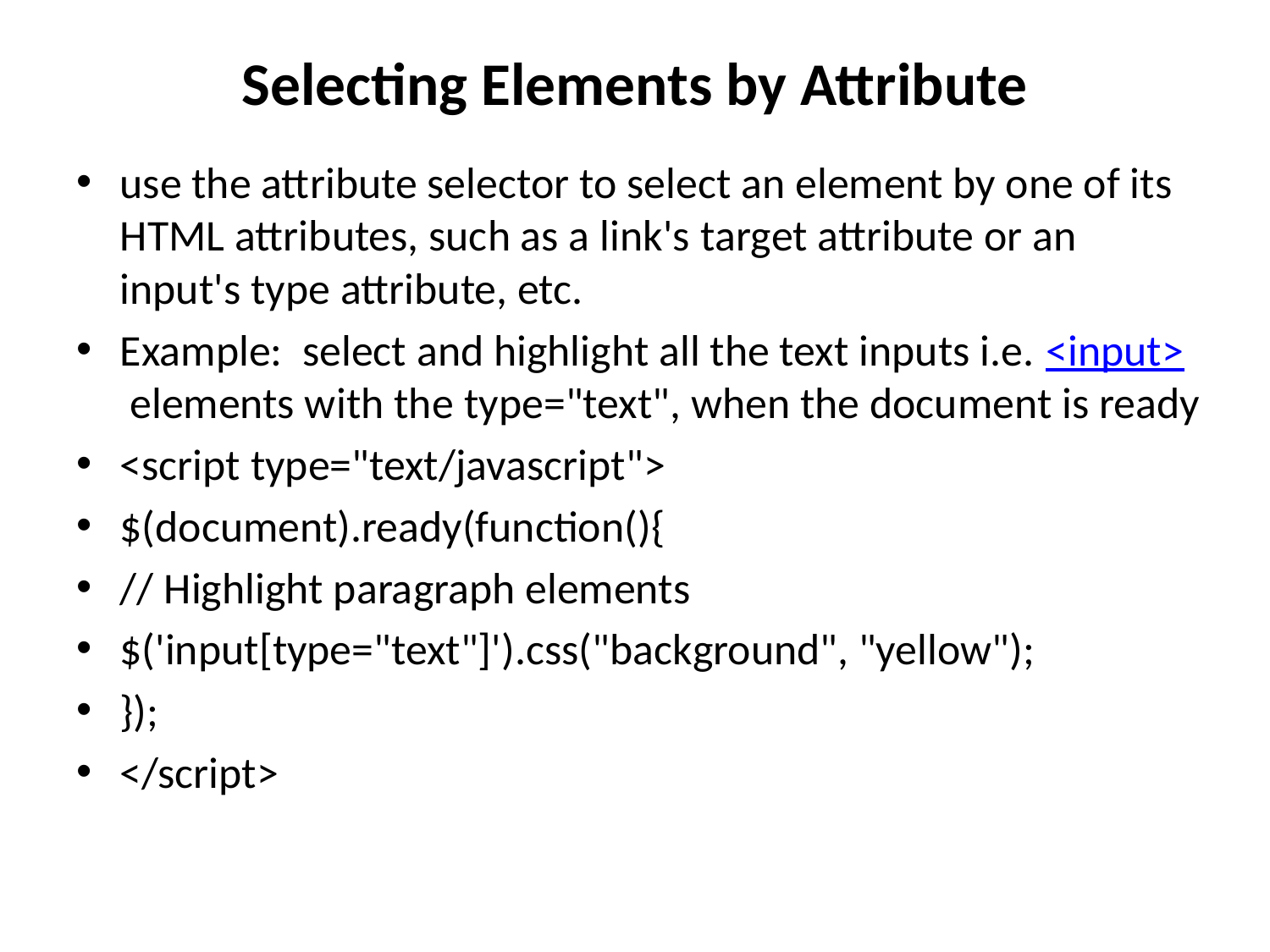

# Selecting Elements by Attribute
use the attribute selector to select an element by one of its HTML attributes, such as a link's target attribute or an input's type attribute, etc.
Example:  select and highlight all the text inputs i.e. <input> elements with the type="text", when the document is ready
<script type="text/javascript">
$(document).ready(function(){
// Highlight paragraph elements
$('input[type="text"]').css("background", "yellow");
});
</script>